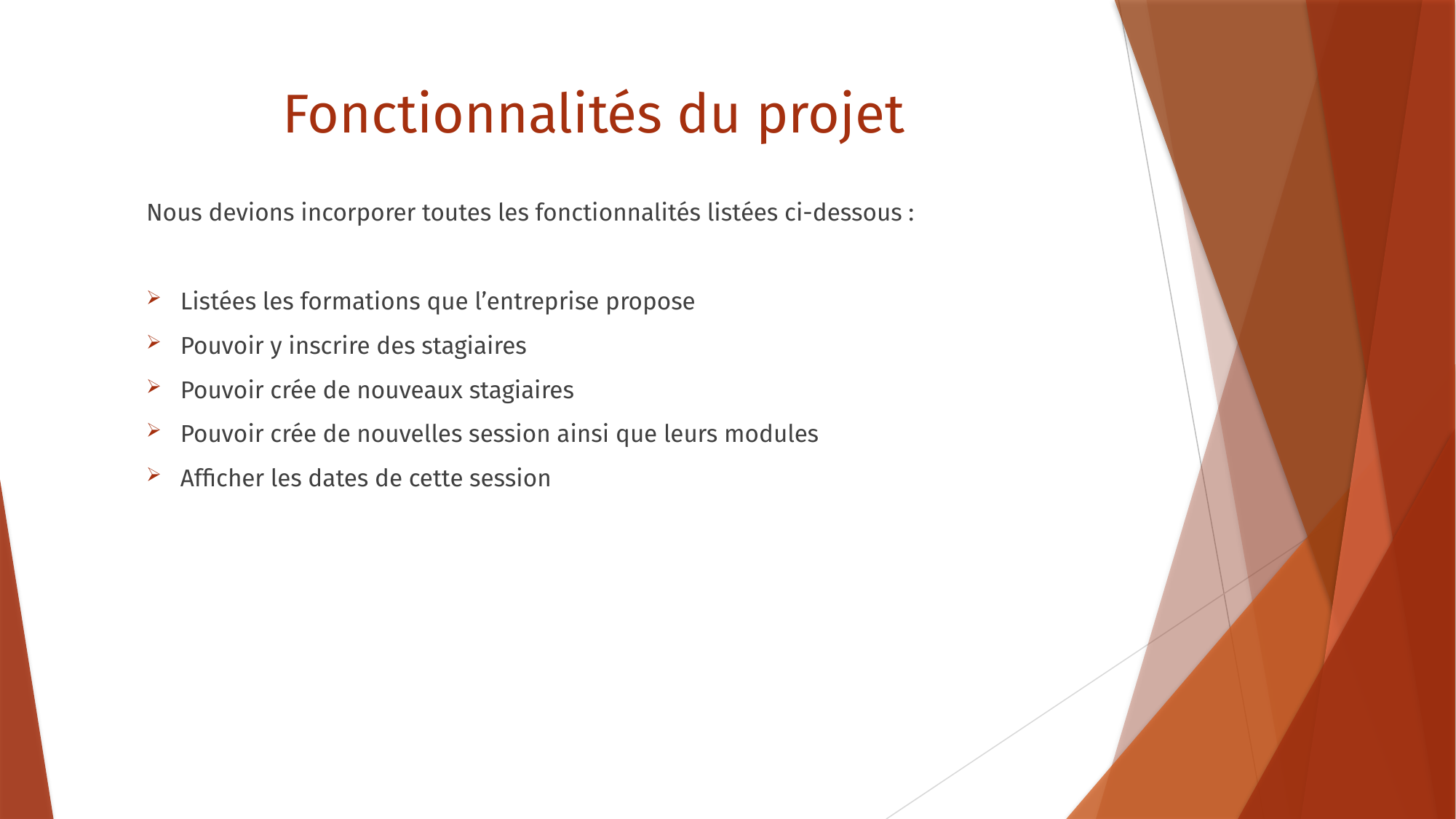

# Fonctionnalités du projet
Nous devions incorporer toutes les fonctionnalités listées ci-dessous :

Listées les formations que l’entreprise propose
Pouvoir y inscrire des stagiaires
Pouvoir crée de nouveaux stagiaires
Pouvoir crée de nouvelles session ainsi que leurs modules
Afficher les dates de cette session